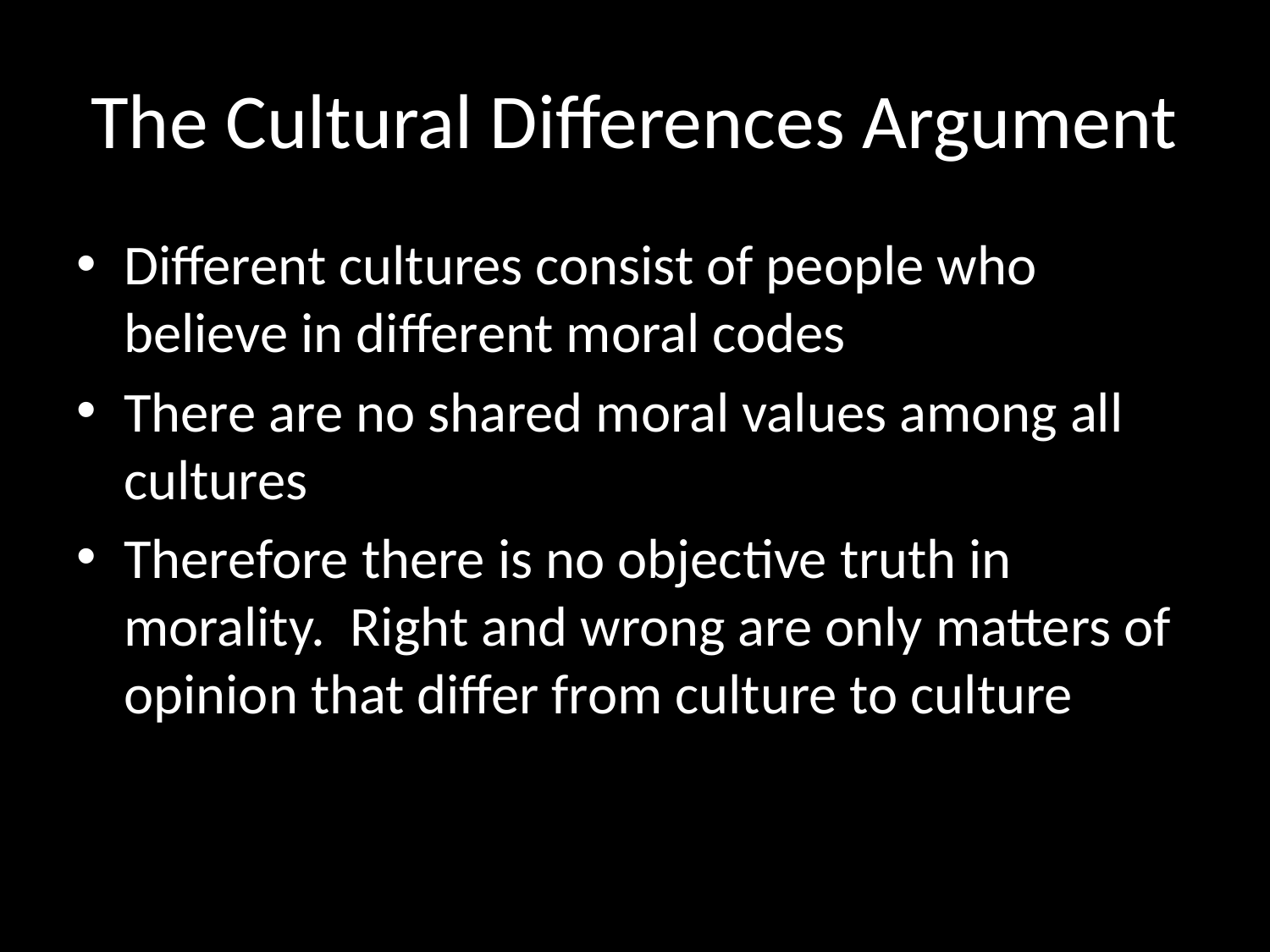

# The Cultural Differences Argument
Different cultures consist of people who believe in different moral codes
There are no shared moral values among all cultures
Therefore there is no objective truth in morality.  Right and wrong are only matters of opinion that differ from culture to culture